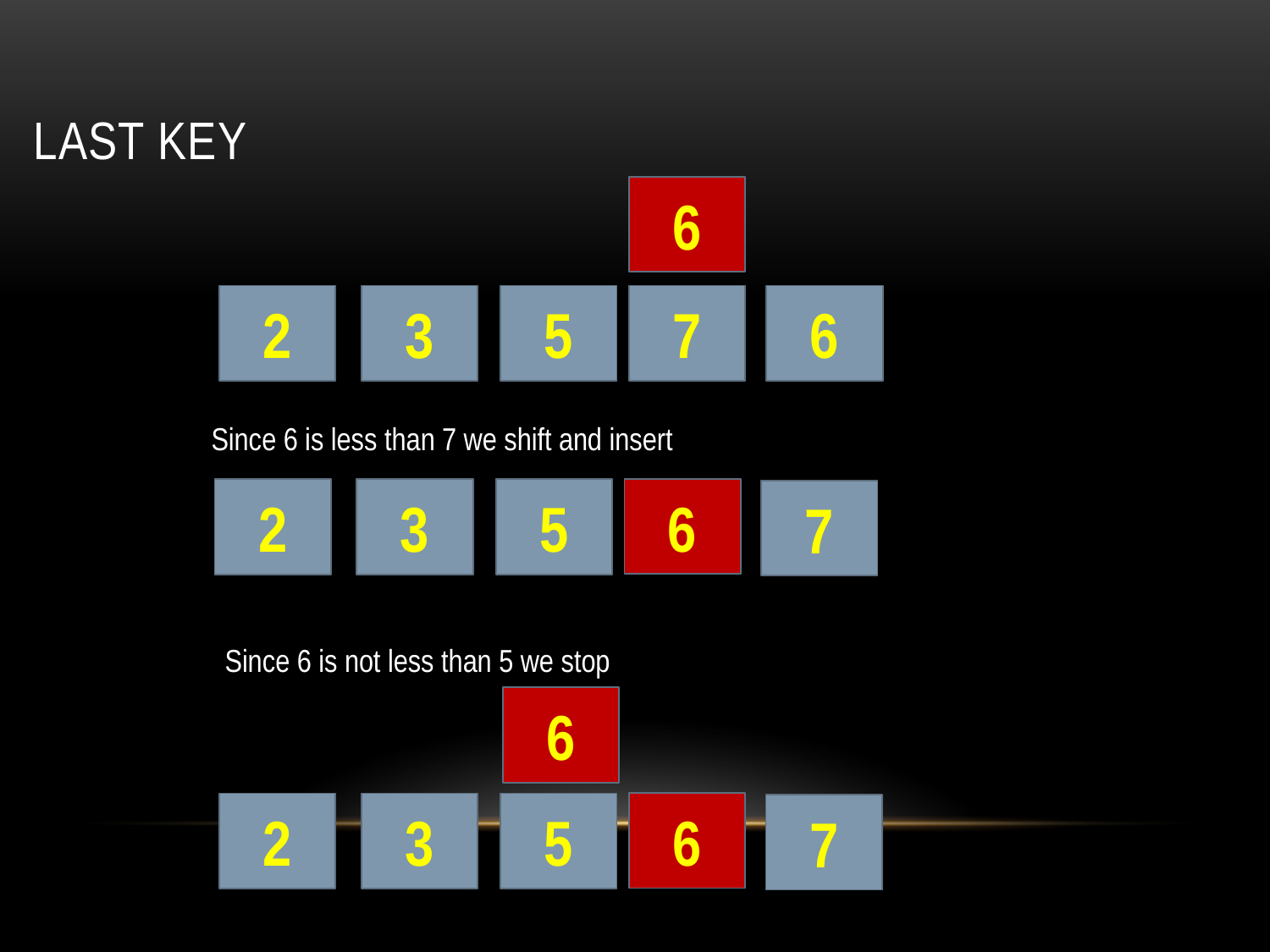

# Last Key
6
2
3
5
7
6
Since 6 is less than 7 we shift and insert
6
2
3
5
7
Since 6 is not less than 5 we stop
6
6
2
3
5
7